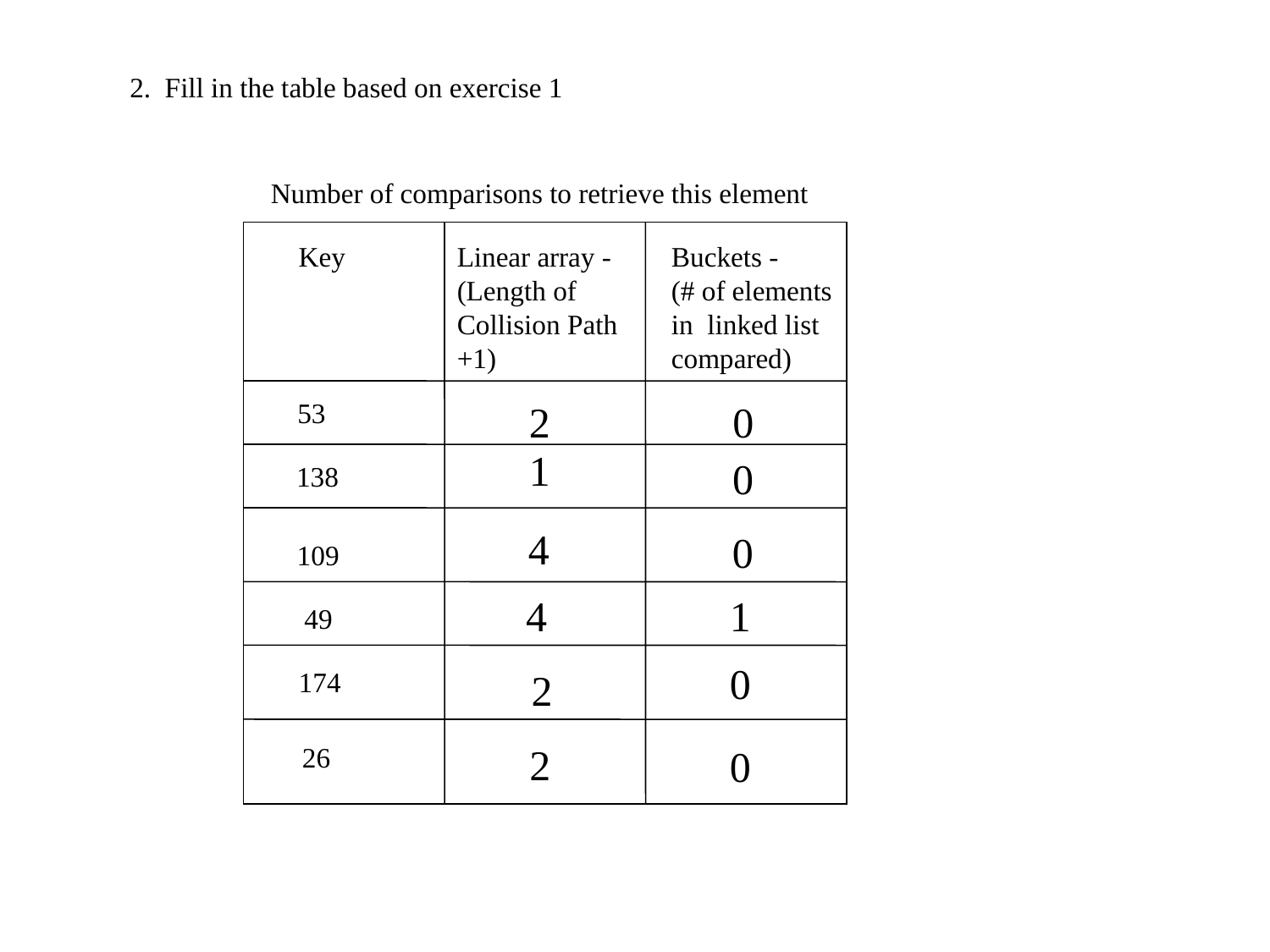

2.  Fill in the table based on exercise 1
Number of comparisons to retrieve this element

Key
Linear array -
(Length of
Collision Path +1)
Buckets -
(# of elements
in  linked list
compared)

53
2
0
1

0
138

4
0
109

4
1
49

0
2
174

2
26
0